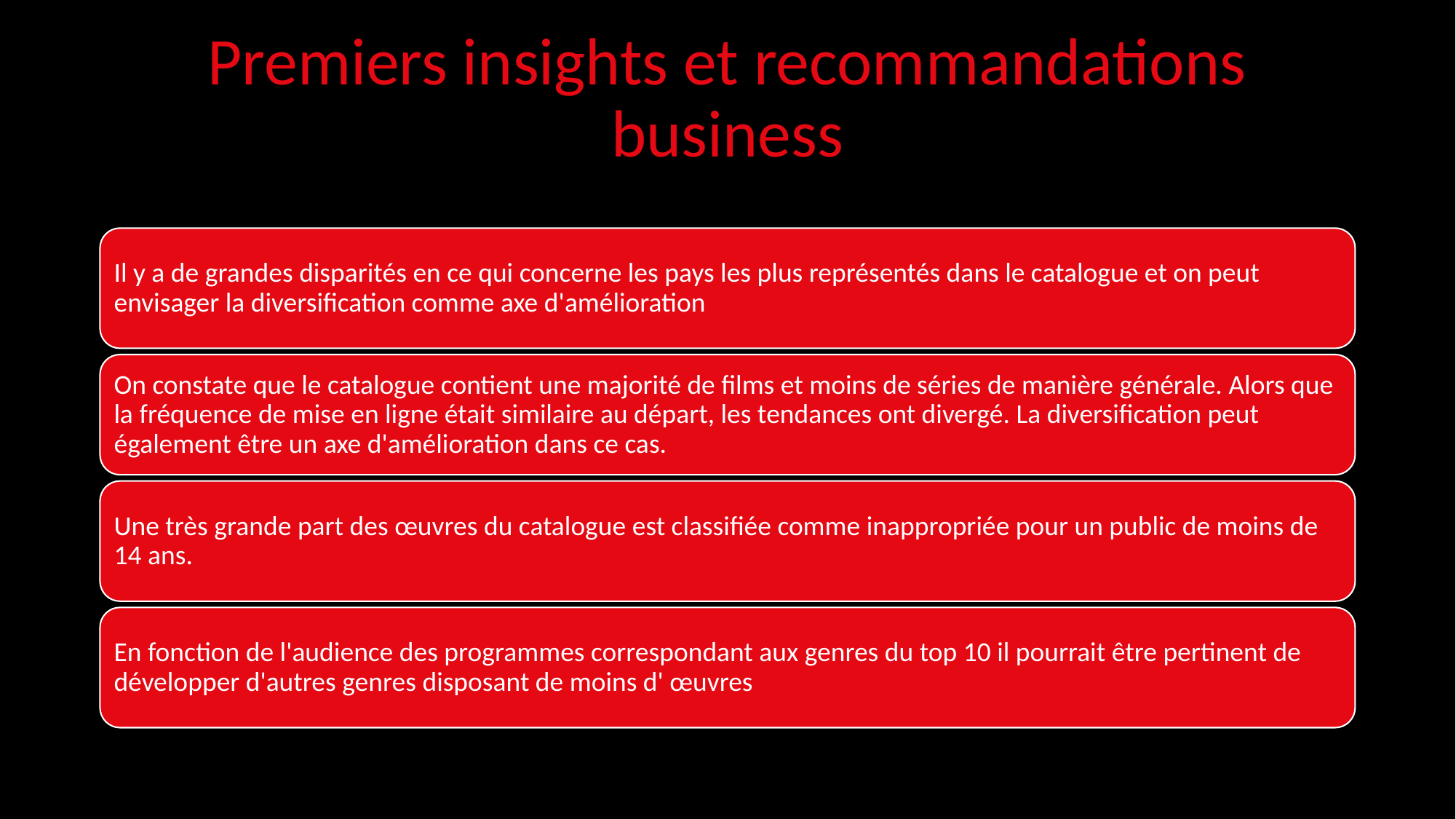

# Premiers insights et recommandations business
Il y a de grandes disparités en ce qui concerne les pays les plus représentés dans le catalogue et on peut envisager la diversification comme axe d'amélioration
On constate que le catalogue contient une majorité de films et moins de séries de manière générale. Alors que la fréquence de mise en ligne était similaire au départ, les tendances ont divergé. La diversification peut également être un axe d'amélioration dans ce cas.
Une très grande part des œuvres du catalogue est classifiée comme inappropriée pour un public de moins de 14 ans.
En fonction de l'audience des programmes correspondant aux genres du top 10 il pourrait être pertinent de développer d'autres genres disposant de moins d' œuvres